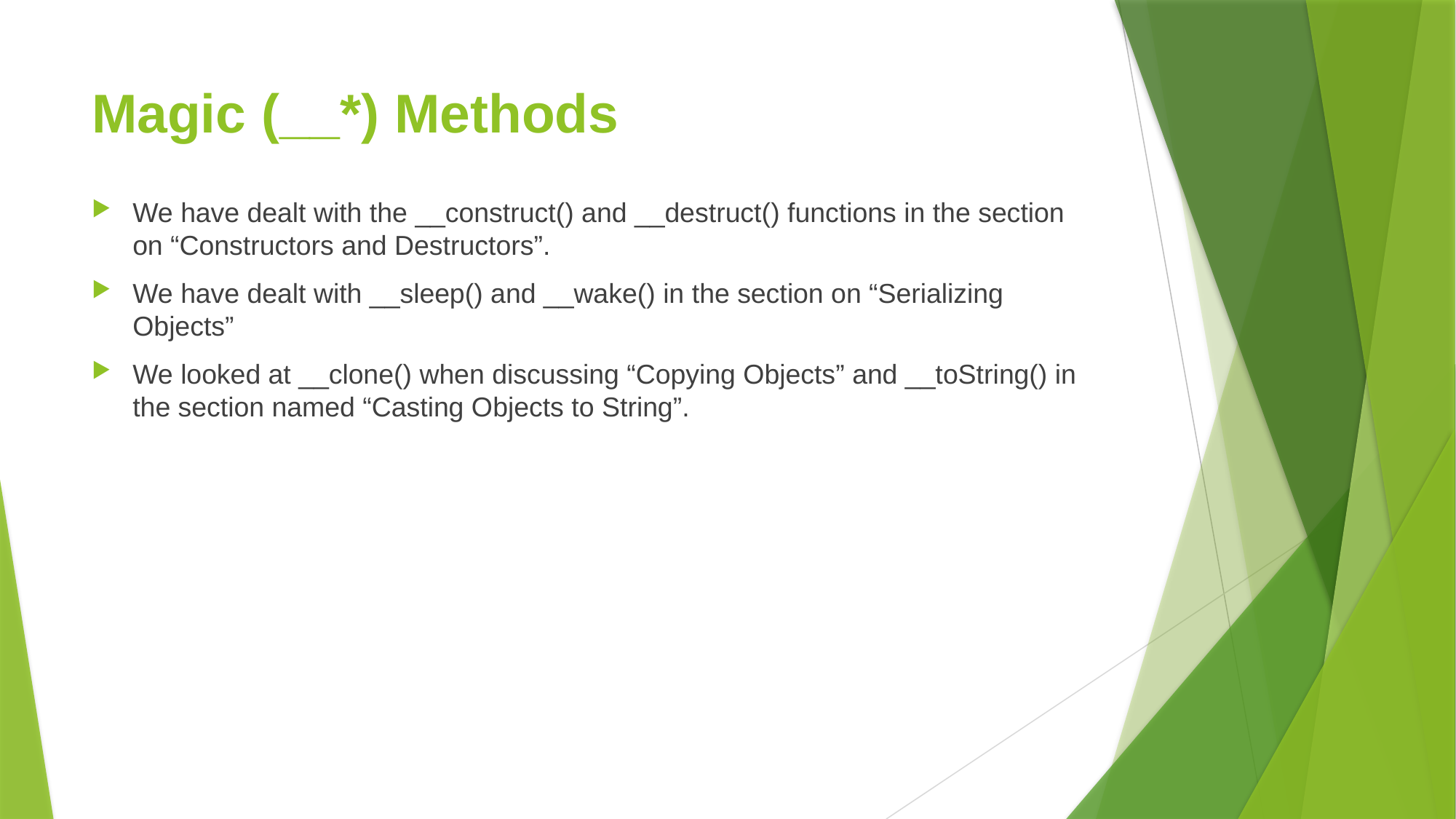

# Magic (__*) Methods
We have dealt with the __construct() and __destruct() functions in the section on “Constructors and Destructors”.
We have dealt with __sleep() and __wake() in the section on “Serializing Objects”
We looked at __clone() when discussing “Copying Objects” and __toString() in the section named “Casting Objects to String”.